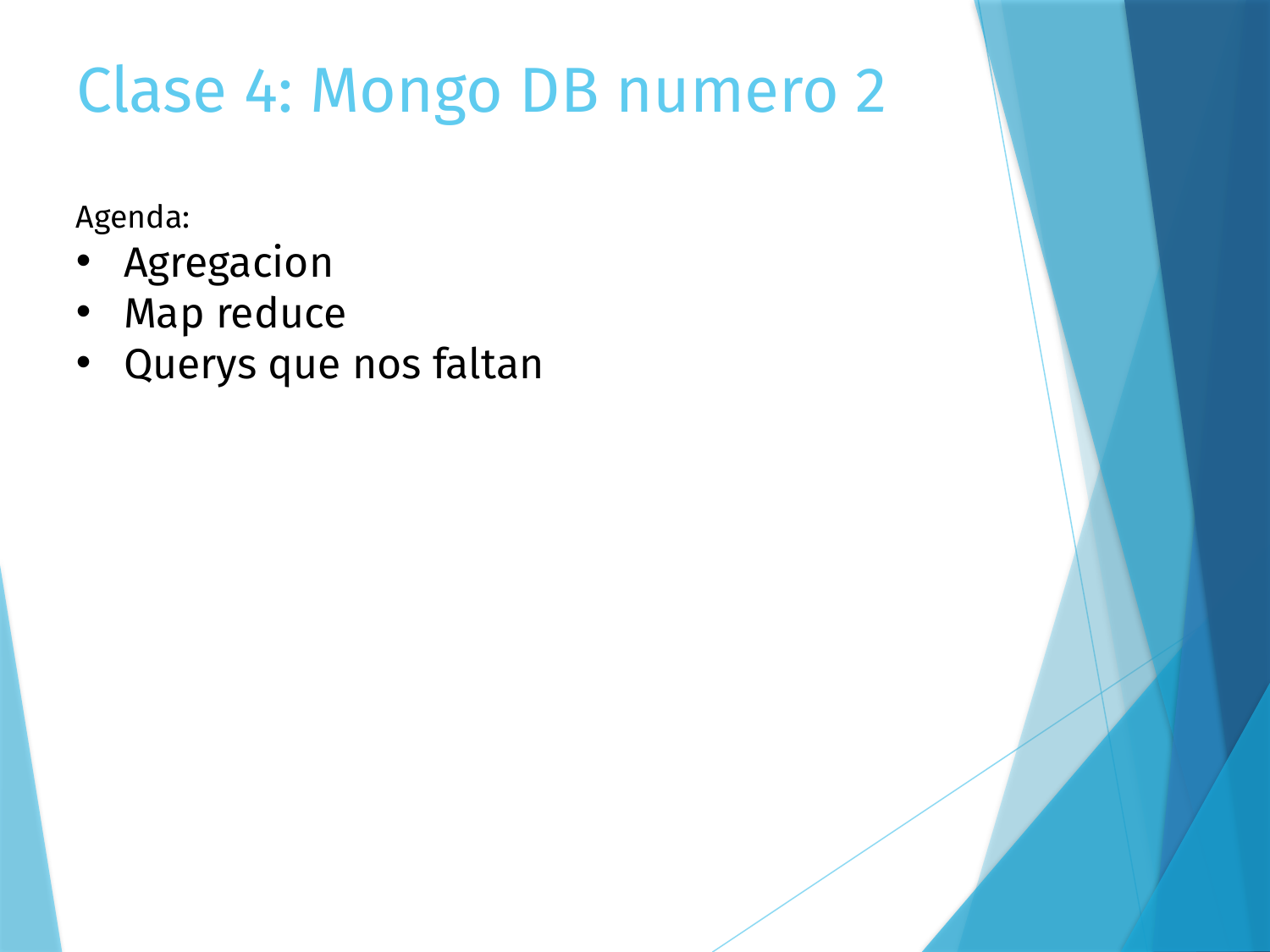

# Clase 4: Mongo DB numero 2
Agenda:
Agregacion
Map reduce
Querys que nos faltan